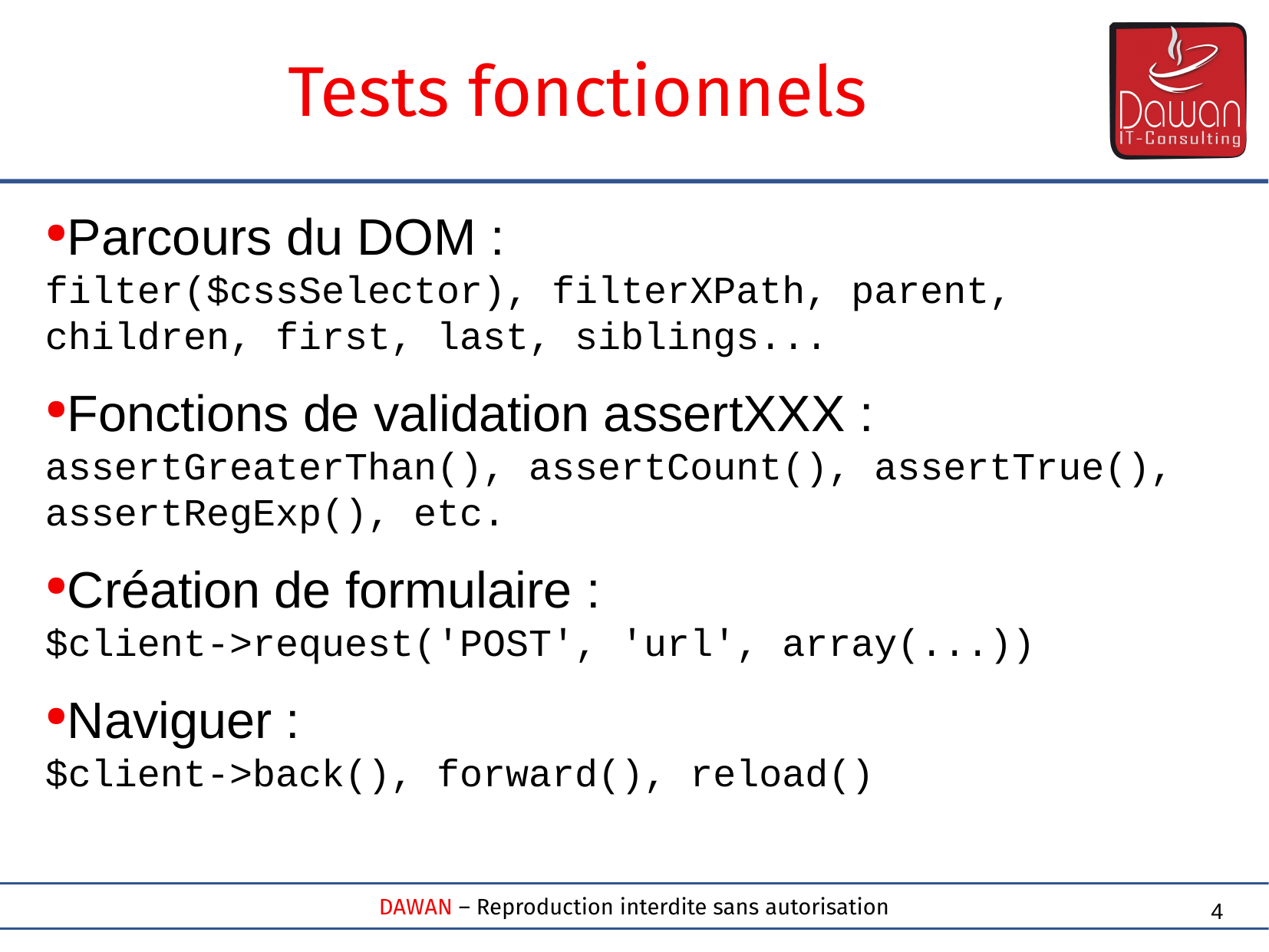

Tests fonctionnels
Parcours du DOM :
filter($cssSelector), filterXPath, parent, children, first, last, siblings...
Fonctions de validation assertXXX :
assertGreaterThan(), assertCount(), assertTrue(), assertRegExp(), etc.
Création de formulaire :
$client->request('POST', 'url', array(...))
Naviguer :
$client->back(), forward(), reload()
4